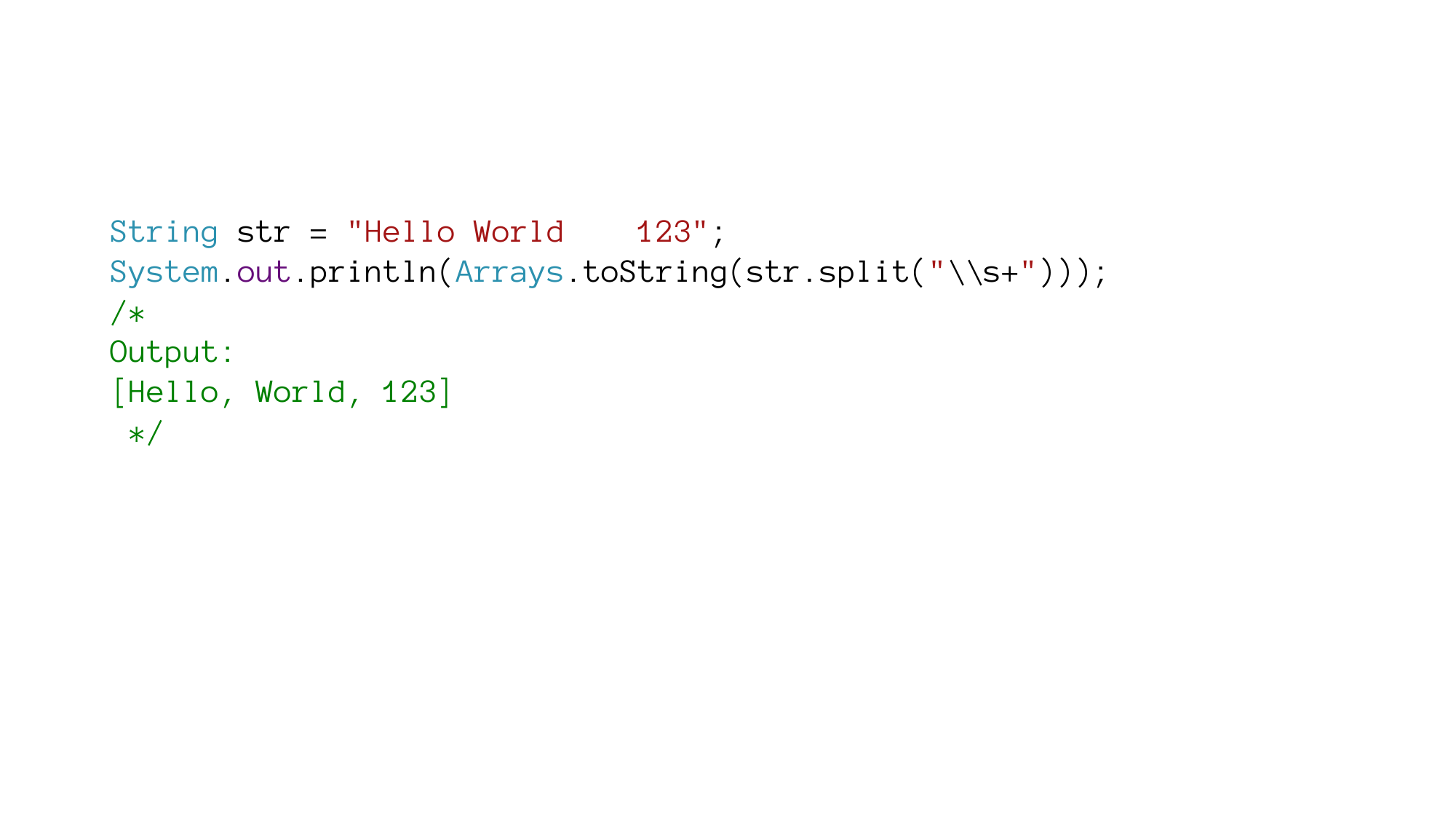

# split
String str = "Hello World    123";
System.out.println(Arrays.toString(str.split("\\s+")));
/*
Output:
[Hello, World, 123]
 */